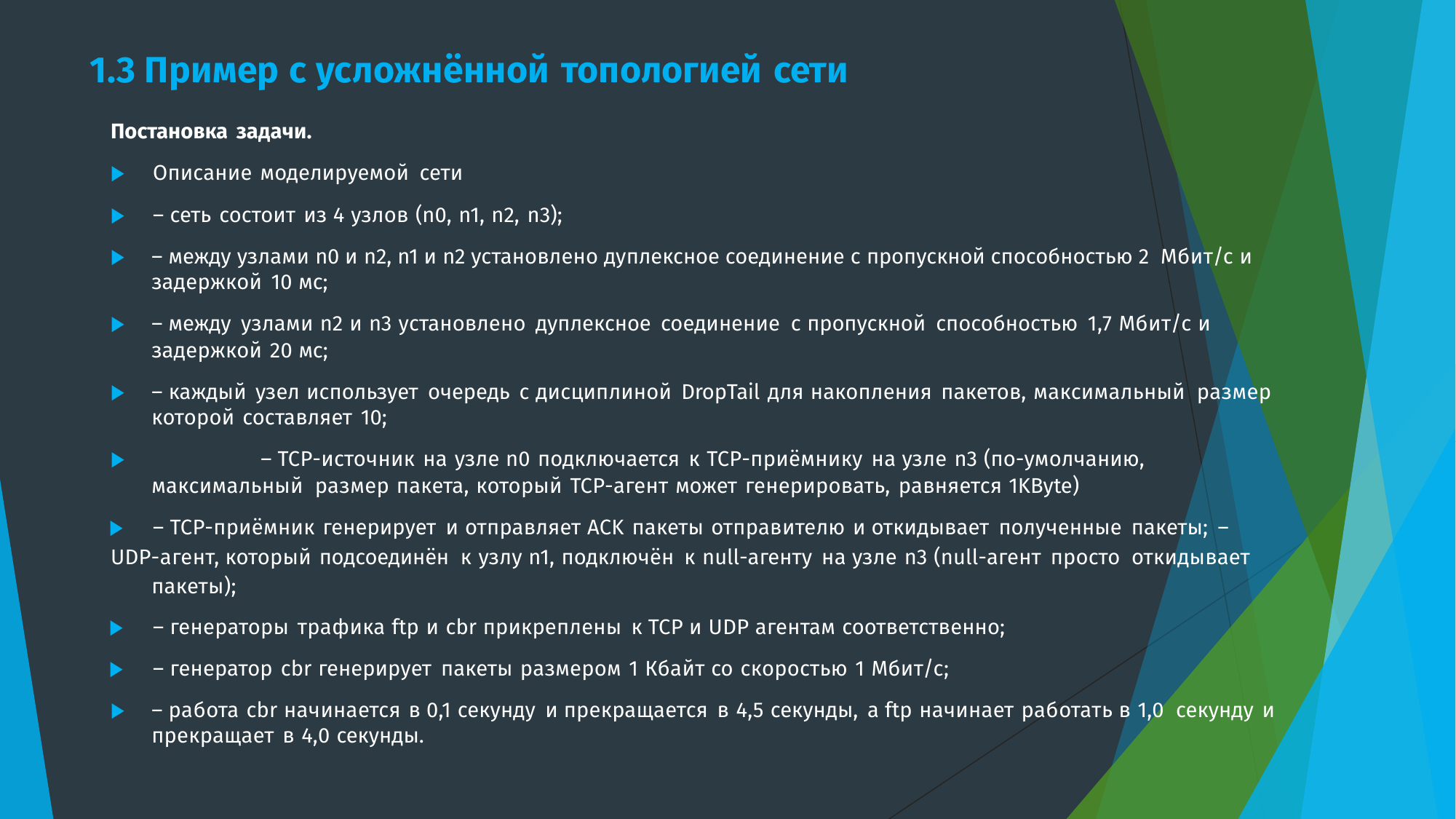

# 1.3 Пример с усложнённой топологией сети
Постановка задачи.
▶	Описание моделируемой сети
▶	– сеть состоит из 4 узлов (n0, n1, n2, n3);
▶	– между узлами n0 и n2, n1 и n2 установлено дуплексное соединение с пропускной способностью 2  Мбит/с и задержкой 10 мс;
▶	– между узлами n2 и n3 установлено дуплексное соединение с пропускной способностью 1,7 Мбит/с и  задержкой 20 мс;
▶	– каждый узел использует очередь с дисциплиной DropTail для накопления пакетов, максимальный  размер которой составляет 10;
▶		– TCP-источник на узле n0 подключается к TCP-приёмнику на узле n3 (по-умолчанию, максимальный  размер пакета, который TCP-агент может генерировать, равняется 1KByte)
▶	– TCP-приёмник генерирует и отправляет ACK пакеты отправителю и откидывает полученные пакеты; –
UDP-агент, который подсоединён к узлу n1, подключён к null-агенту на узле n3 (null-агент просто  откидывает пакеты);
▶	– генераторы трафика ftp и cbr прикреплены к TCP и UDP агентам соответственно;
▶	– генератор cbr генерирует пакеты размером 1 Кбайт со скоростью 1 Мбит/с;
▶	– работа cbr начинается в 0,1 секунду и прекращается в 4,5 секунды, а ftp начинает работать в 1,0  секунду и прекращает в 4,0 секунды.